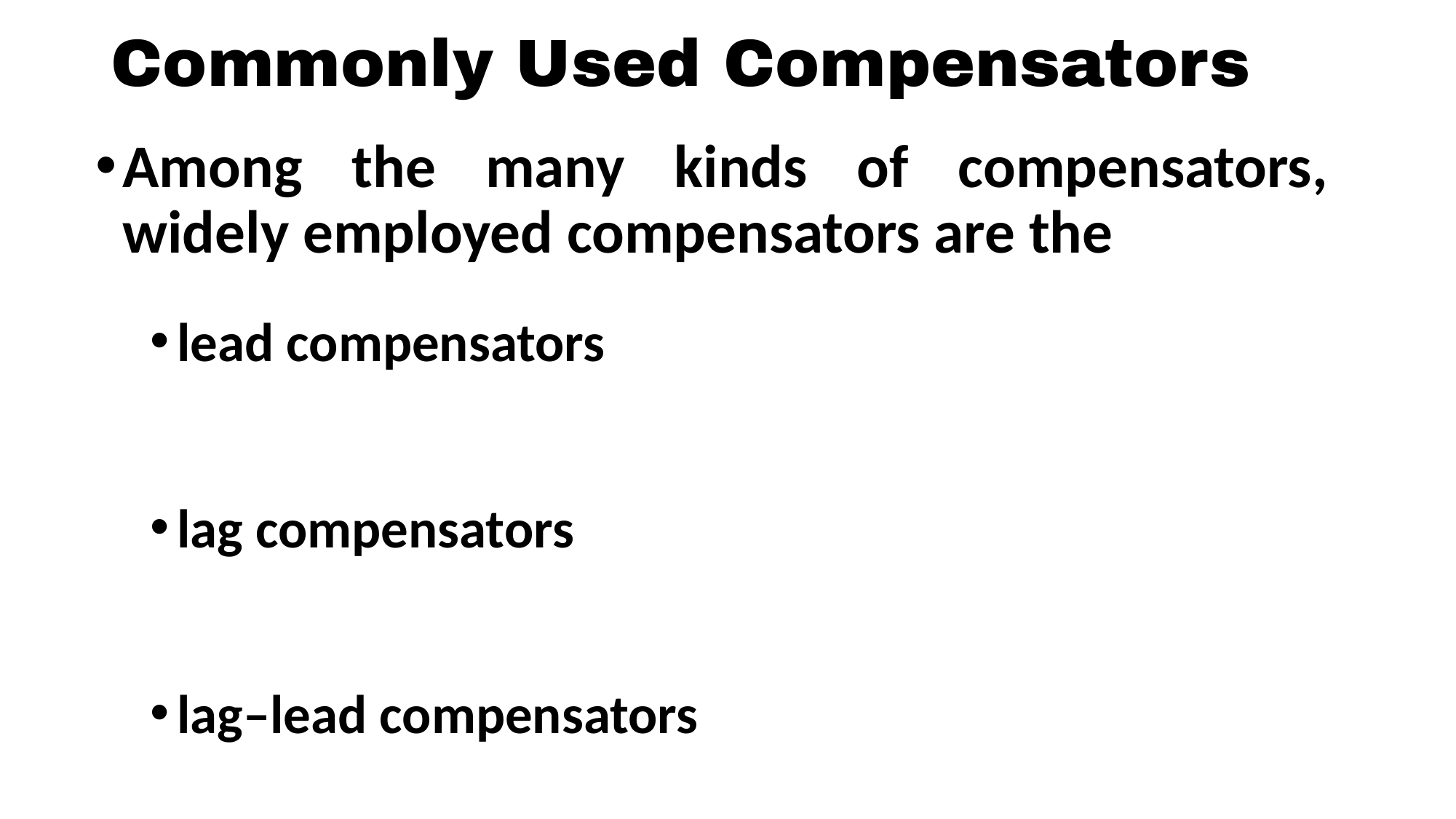

# Commonly Used Compensators
Among the many kinds of compensators, widely employed compensators are the
lead compensators

lag compensators

lag–lead compensators